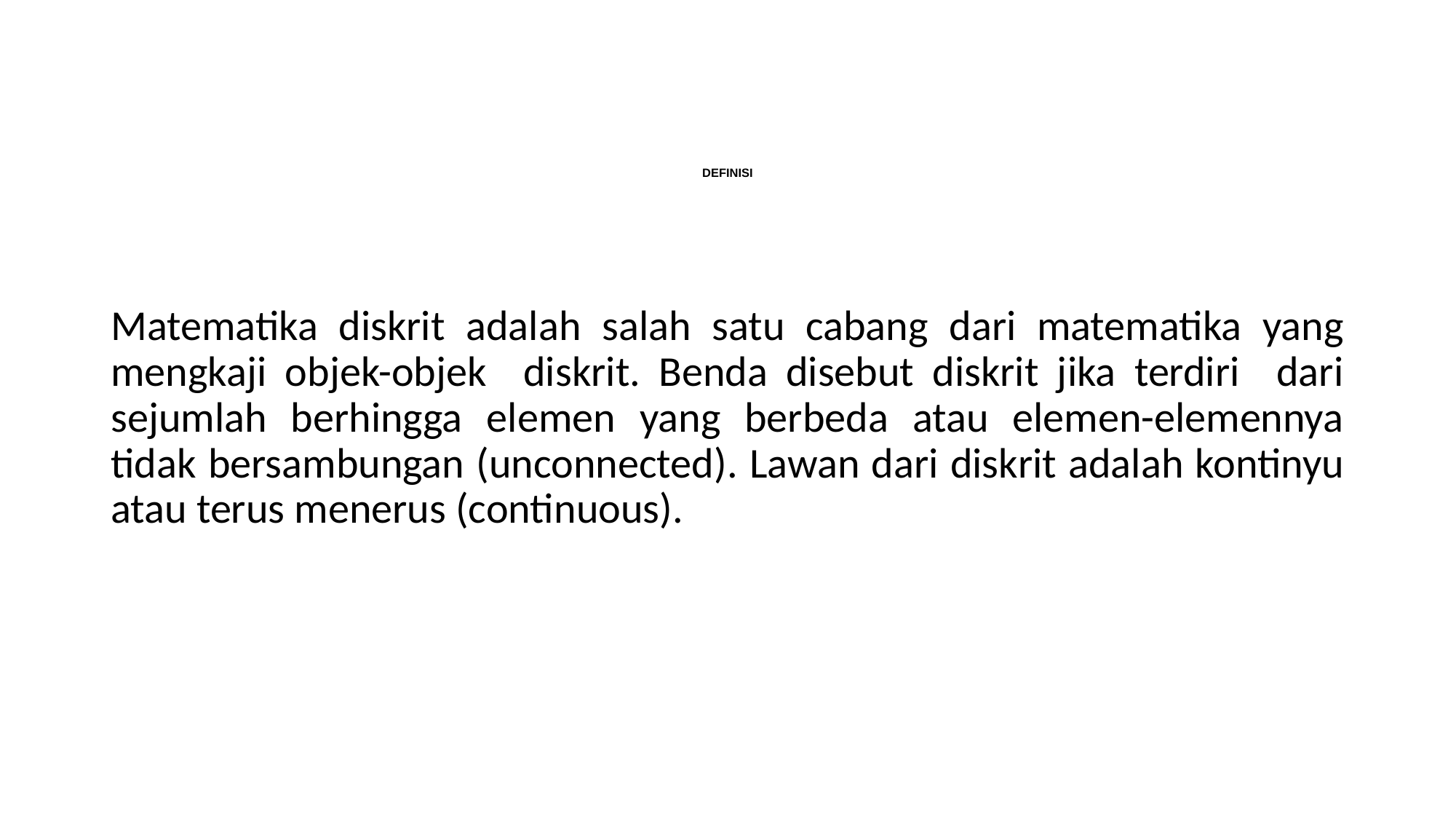

# DEFINISI

Matematika diskrit adalah salah satu cabang dari matematika yang mengkaji objek-objek  diskrit. Benda disebut diskrit jika terdiri  dari sejumlah berhingga elemen yang berbeda atau elemen-elemennya tidak bersambungan (unconnected). Lawan dari diskrit adalah kontinyu atau terus menerus (continuous).